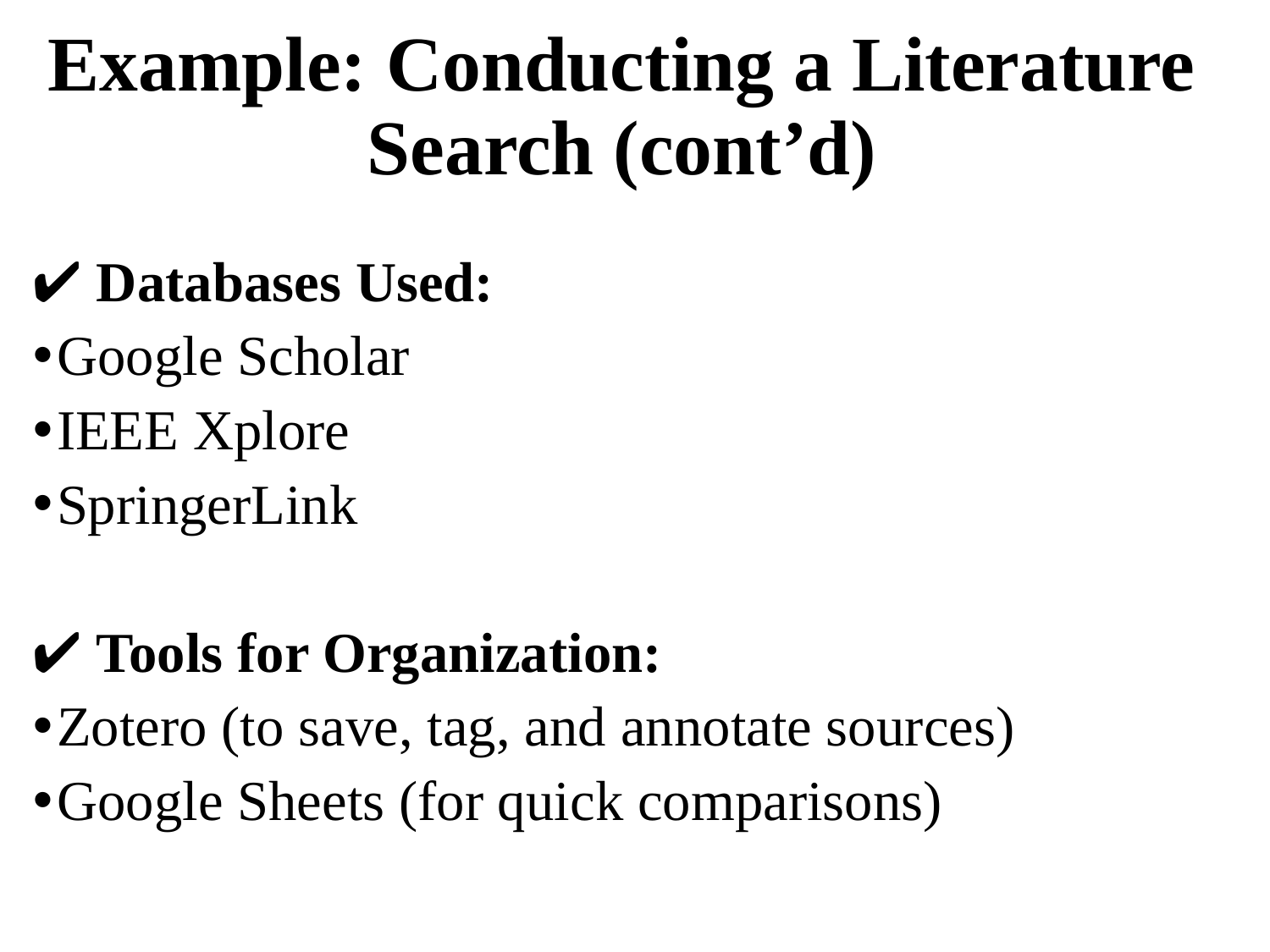

# Example: Conducting a Literature Search (cont’d)
✔ Databases Used:
Google Scholar
IEEE Xplore
SpringerLink

✔ Tools for Organization:
Zotero (to save, tag, and annotate sources)
Google Sheets (for quick comparisons)